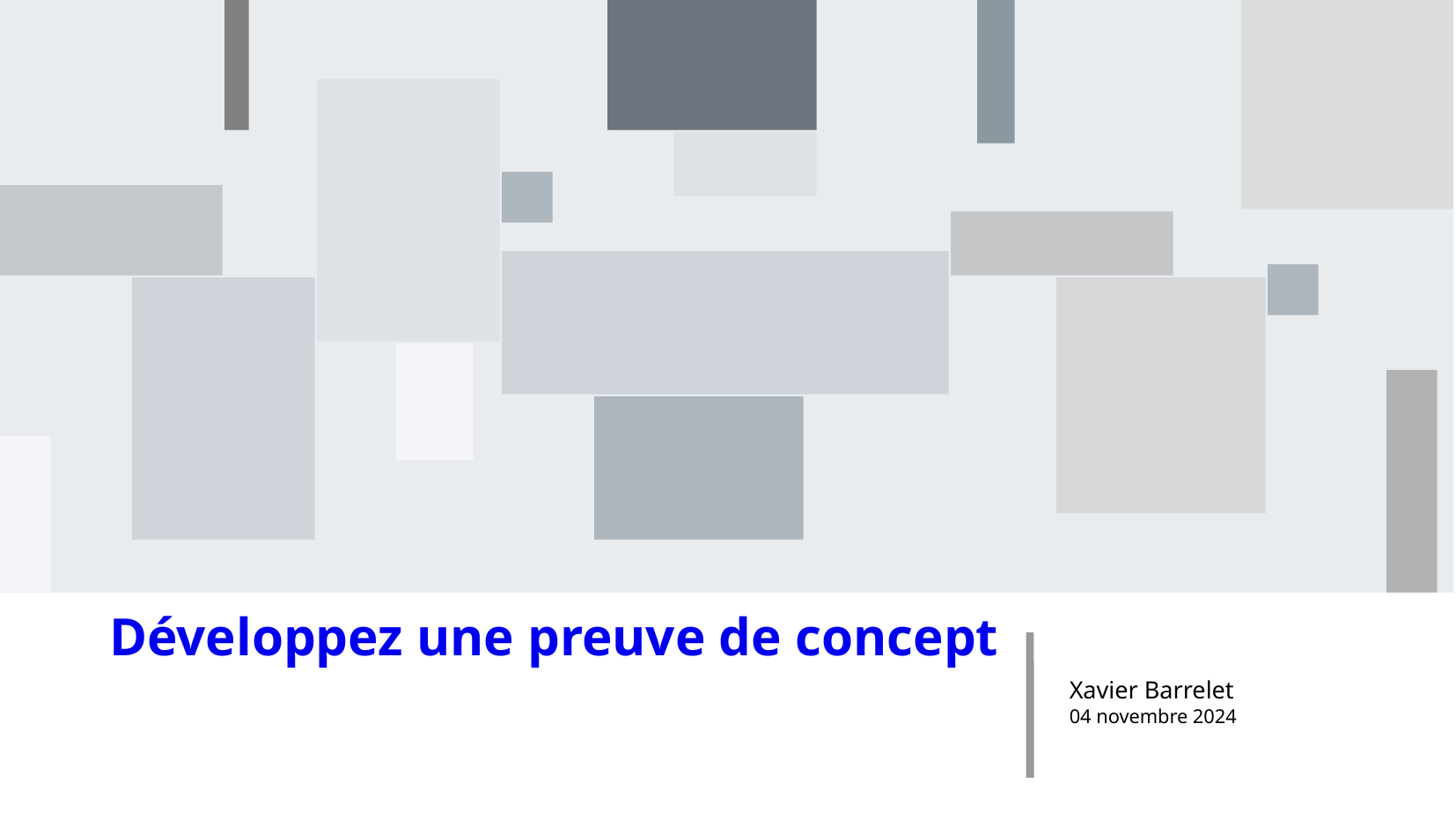

Développez une preuve de concept

Xavier Barrelet
04 novembre 2024